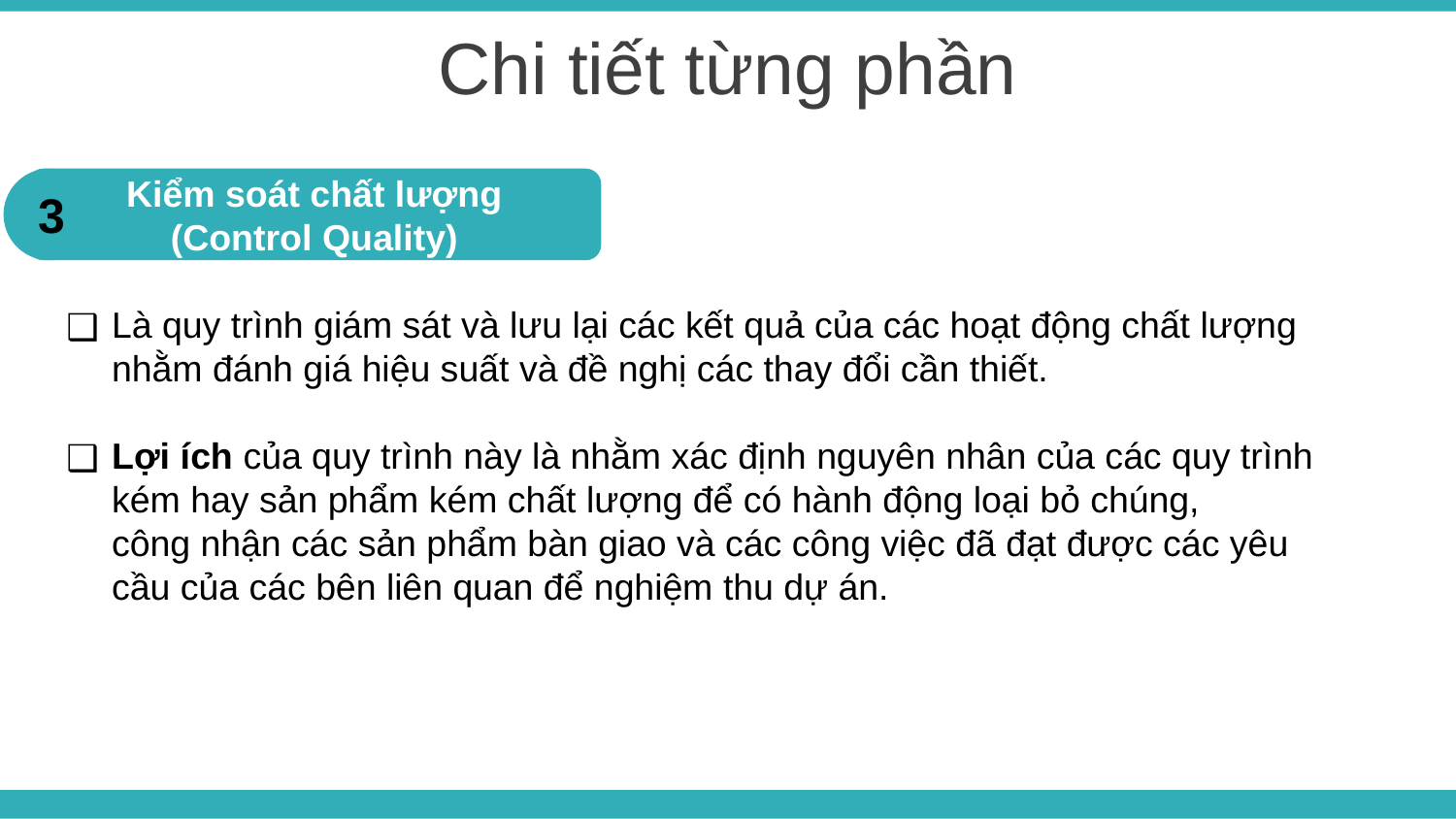

Chi tiết từng phần

 Kiểm soát chất lượng
(Control Quality)
3
Là quy trình giám sát và lưu lại các kết quả của các hoạt động chất lượng nhằm đánh giá hiệu suất và đề nghị các thay đổi cần thiết.

Lợi ích của quy trình này là nhằm xác định nguyên nhân của các quy trình kém hay sản phẩm kém chất lượng để có hành động loại bỏ chúng,           công nhận các sản phẩm bàn giao và các công việc đã đạt được các yêu  cầu của các bên liên quan để nghiệm thu dự án.